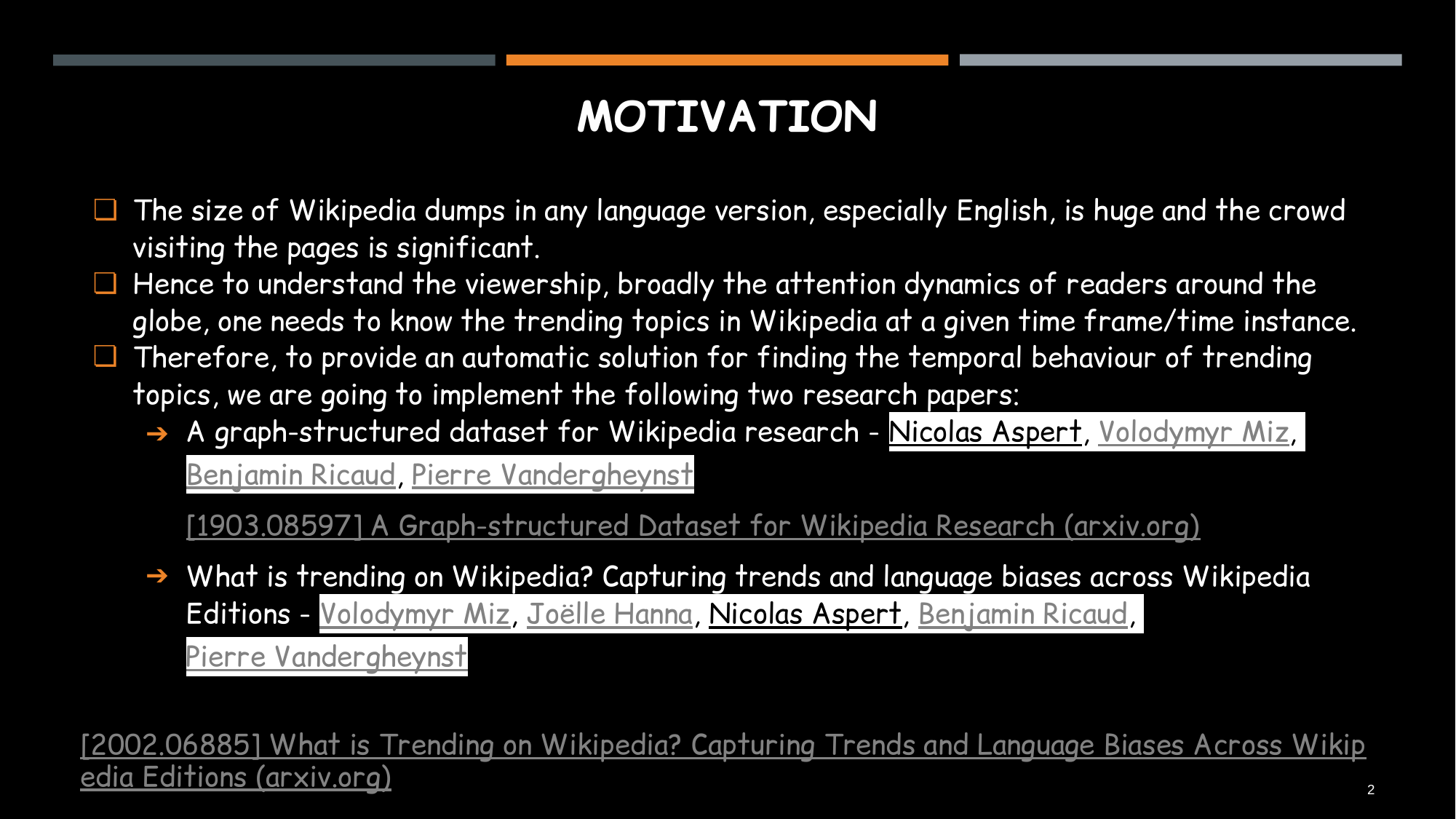

# MOTIVATION
The size of Wikipedia dumps in any language version, especially English, is huge and the crowd visiting the pages is significant.
Hence to understand the viewership, broadly the attention dynamics of readers around the globe, one needs to know the trending topics in Wikipedia at a given time frame/time instance.
Therefore, to provide an automatic solution for finding the temporal behaviour of trending topics, we are going to implement the following two research papers:
A graph-structured dataset for Wikipedia research - Nicolas Aspert, Volodymyr Miz, Benjamin Ricaud, Pierre Vandergheynst
		[1903.08597] A Graph-structured Dataset for Wikipedia Research (arxiv.org)
What is trending on Wikipedia? Capturing trends and language biases across Wikipedia Editions - Volodymyr Miz, Joëlle Hanna, Nicolas Aspert, Benjamin Ricaud, Pierre Vandergheynst
		[2002.06885] What is Trending on Wikipedia? Capturing Trends and Language Biases Across Wikipedia Editions (arxiv.org)
2